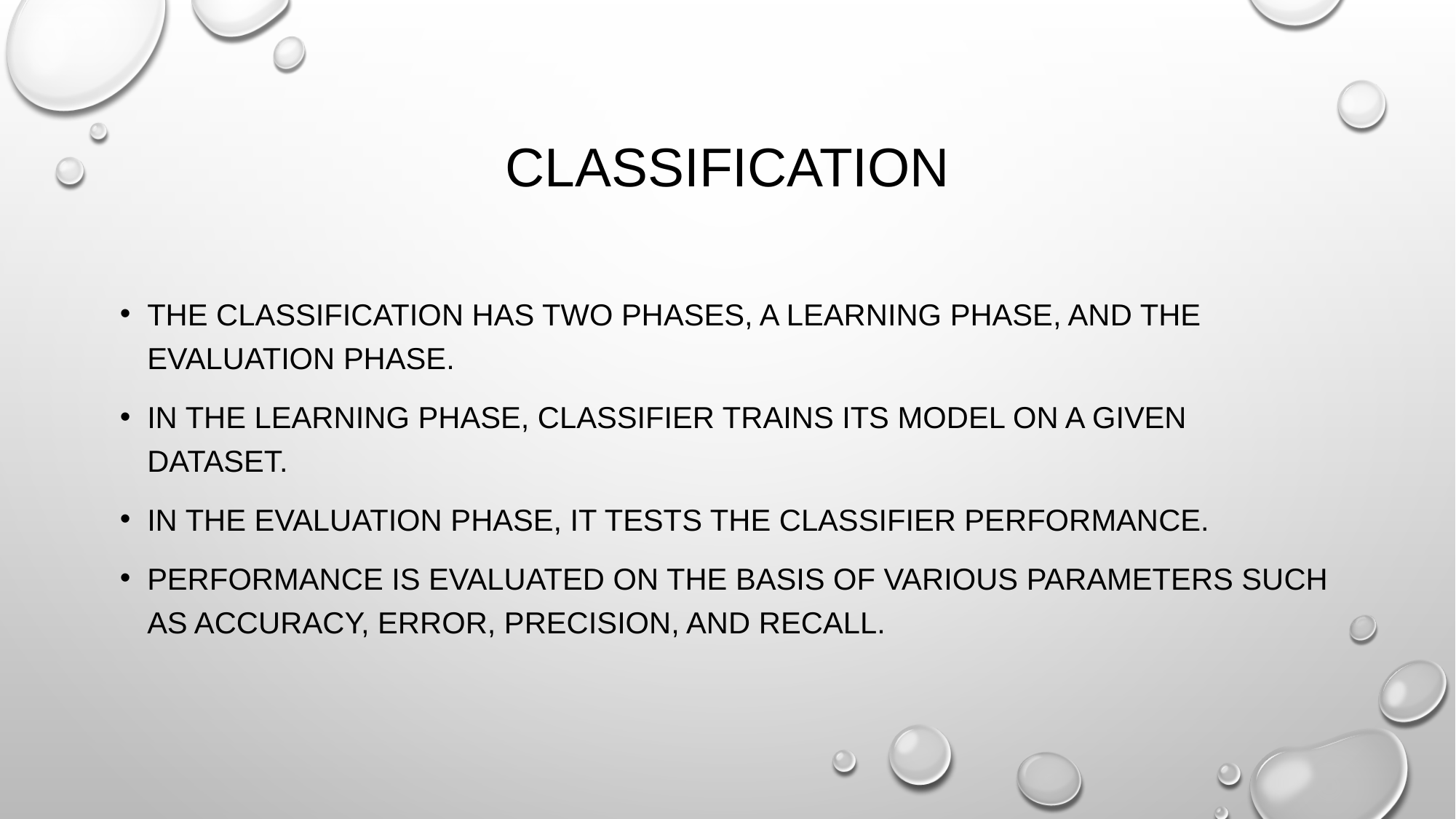

# classification
The classification has two phases, a learning phase, and the evaluation phase.
In the learning phase, classifier trains its model on a given dataset.
in the evaluation phase, it tests the classifier performance.
Performance is evaluated on the basis of various parameters such as accuracy, error, precision, and recall.